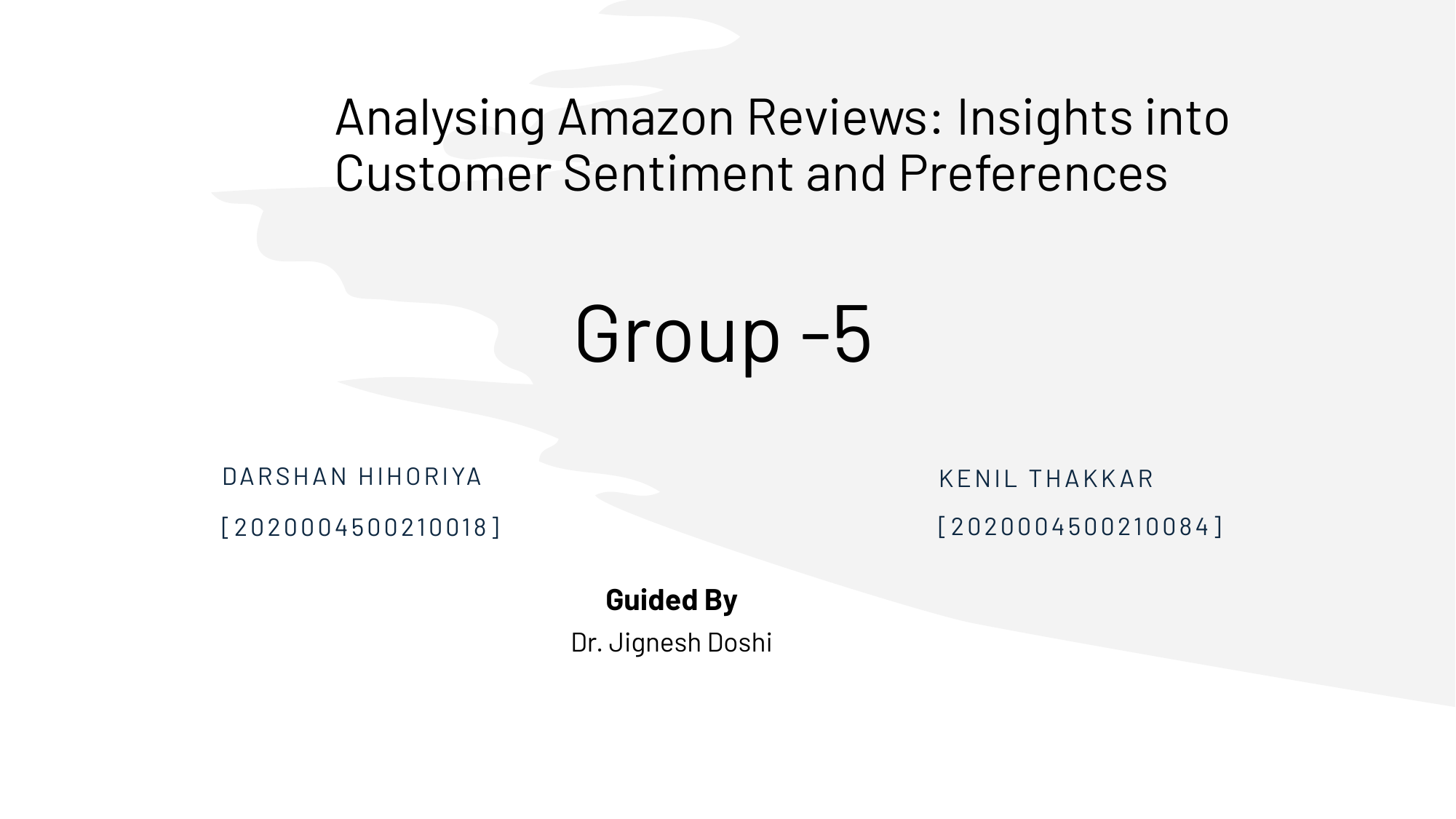

# Analysing Amazon Reviews: Insights into Customer Sentiment and Preferences
Group -5
Darshan Hihoriya
[2020004500210018]

Kenil Thakkar
[2020004500210084]

Guided By
Dr. Jignesh Doshi